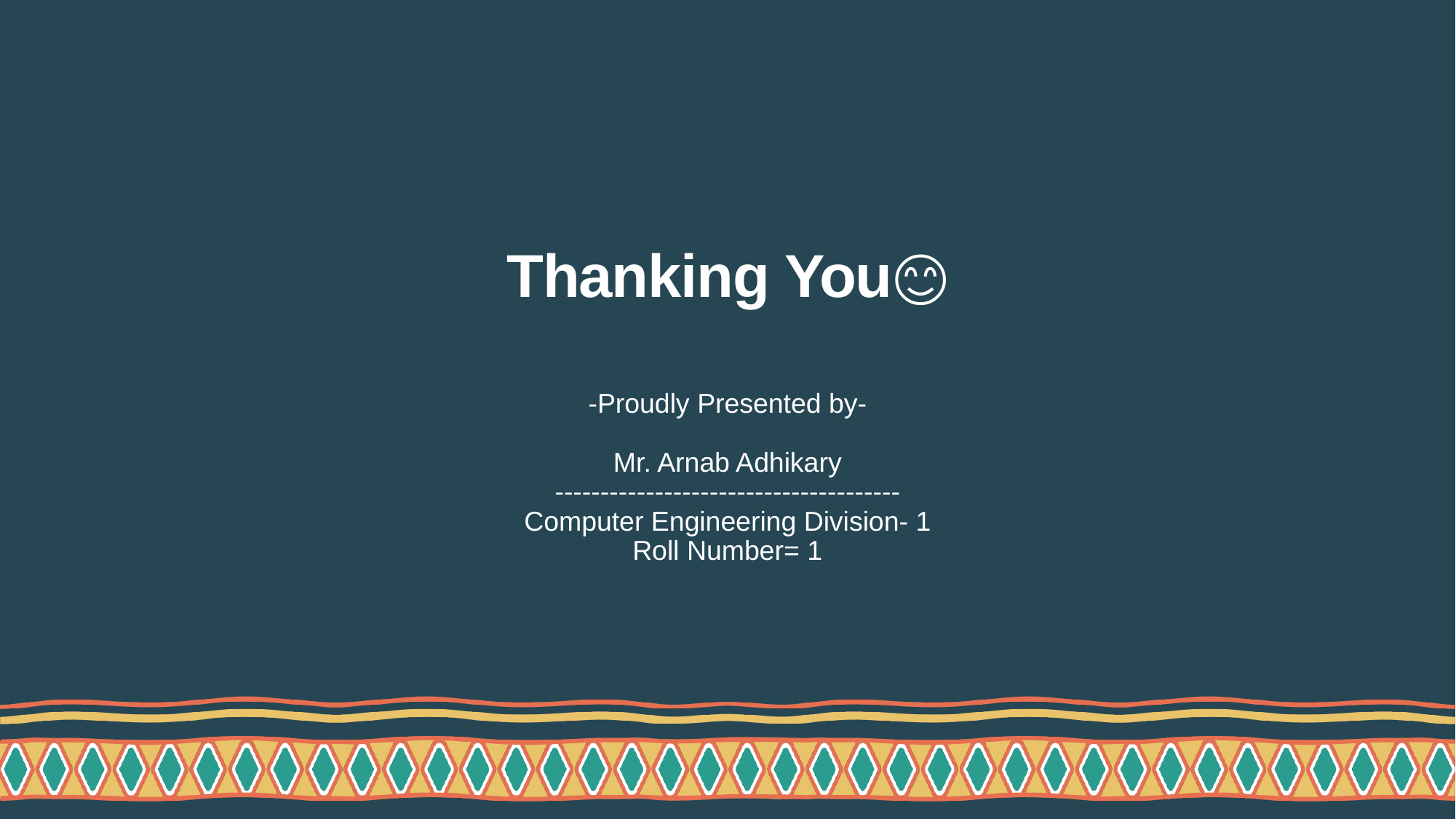

# Thanking You😊
-Proudly Presented by-

Mr. Arnab Adhikary
--------------------------------------
Computer Engineering Division- 1
Roll Number= 1